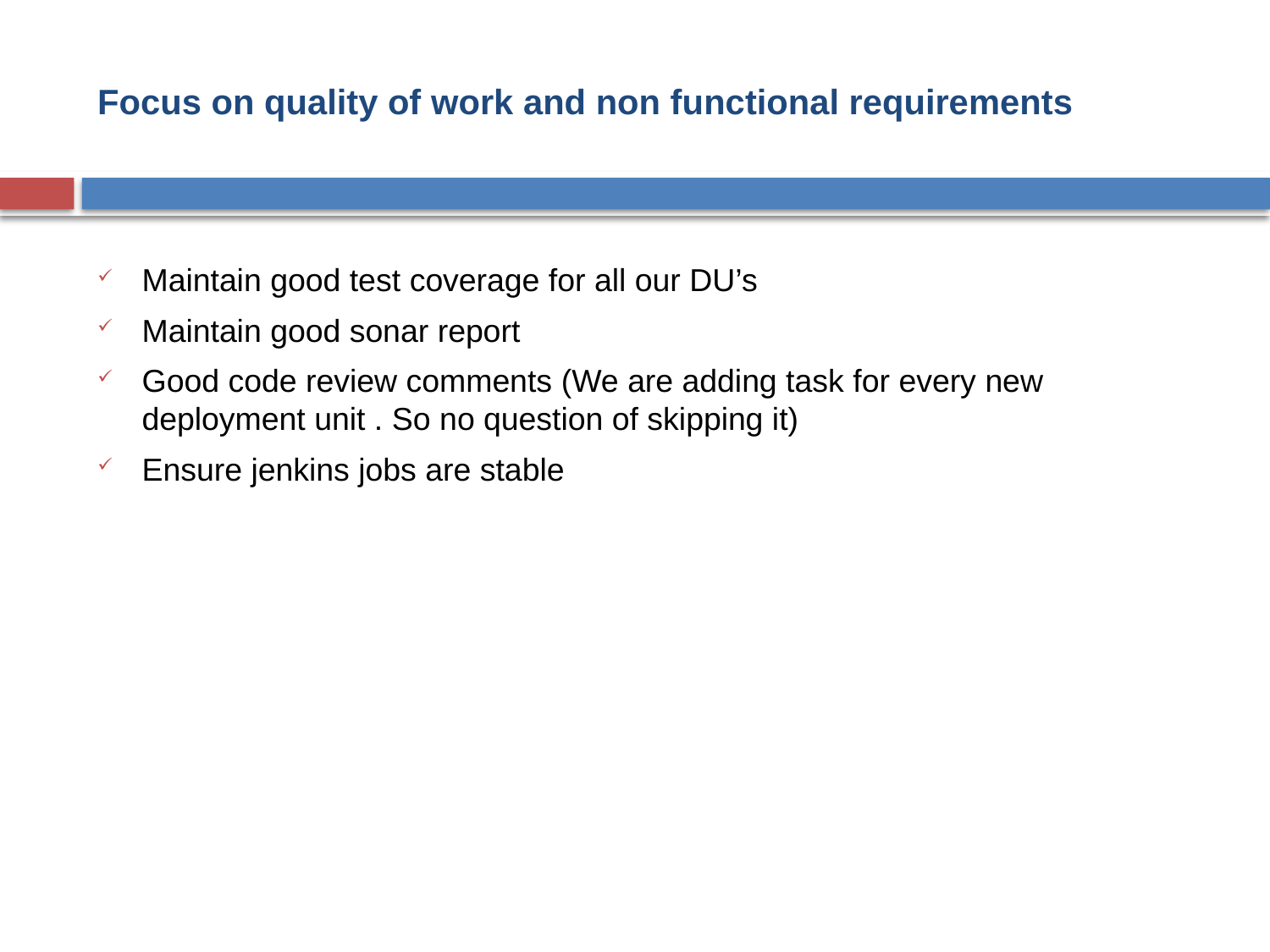

# Focus on quality of work and non functional requirements
Maintain good test coverage for all our DU’s
Maintain good sonar report
Good code review comments (We are adding task for every new deployment unit . So no question of skipping it)
Ensure jenkins jobs are stable